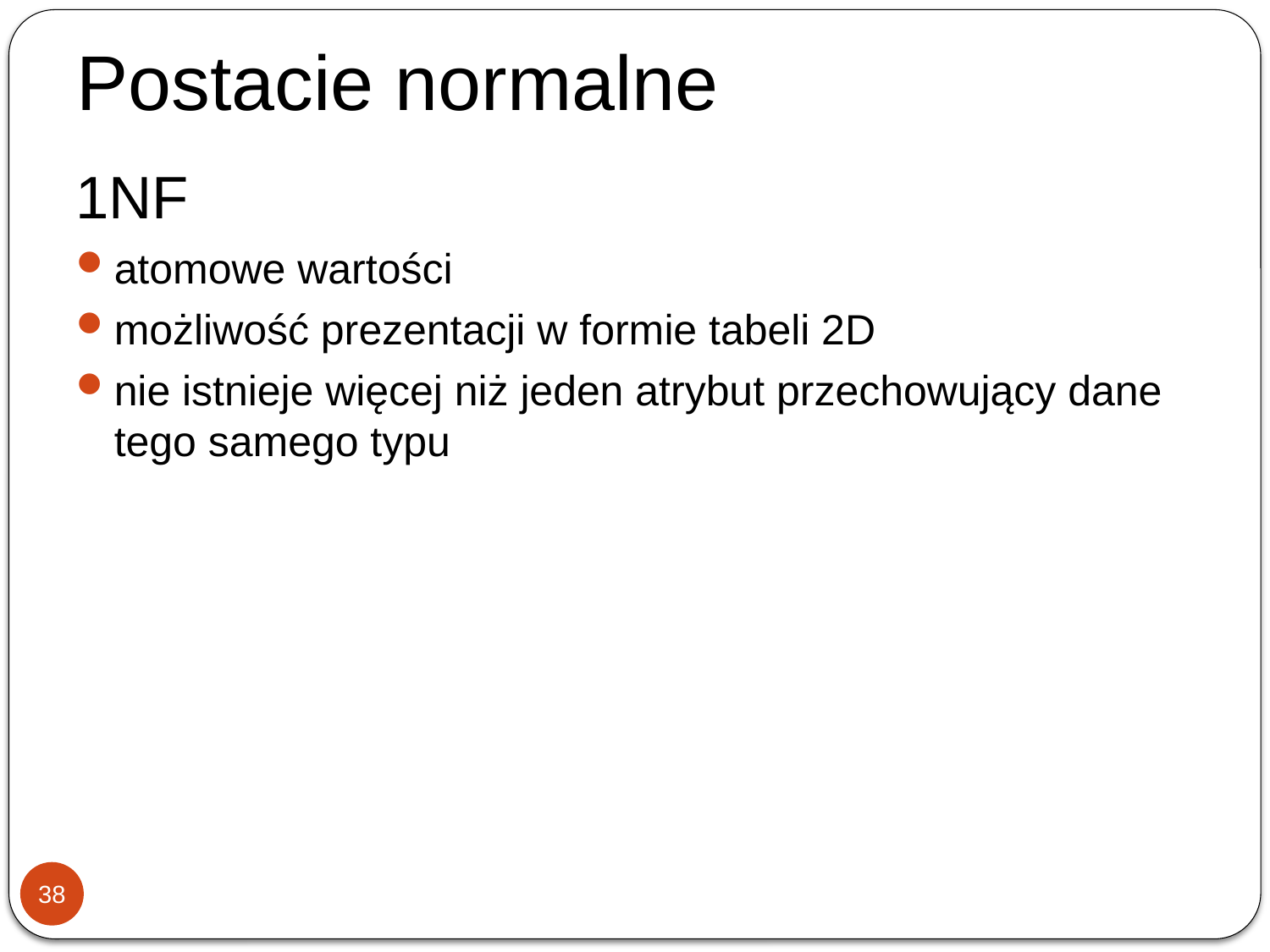

Postacie normalne
1NF
atomowe wartości
możliwość prezentacji w formie tabeli 2D
nie istnieje więcej niż jeden atrybut przechowujący dane tego samego typu

38